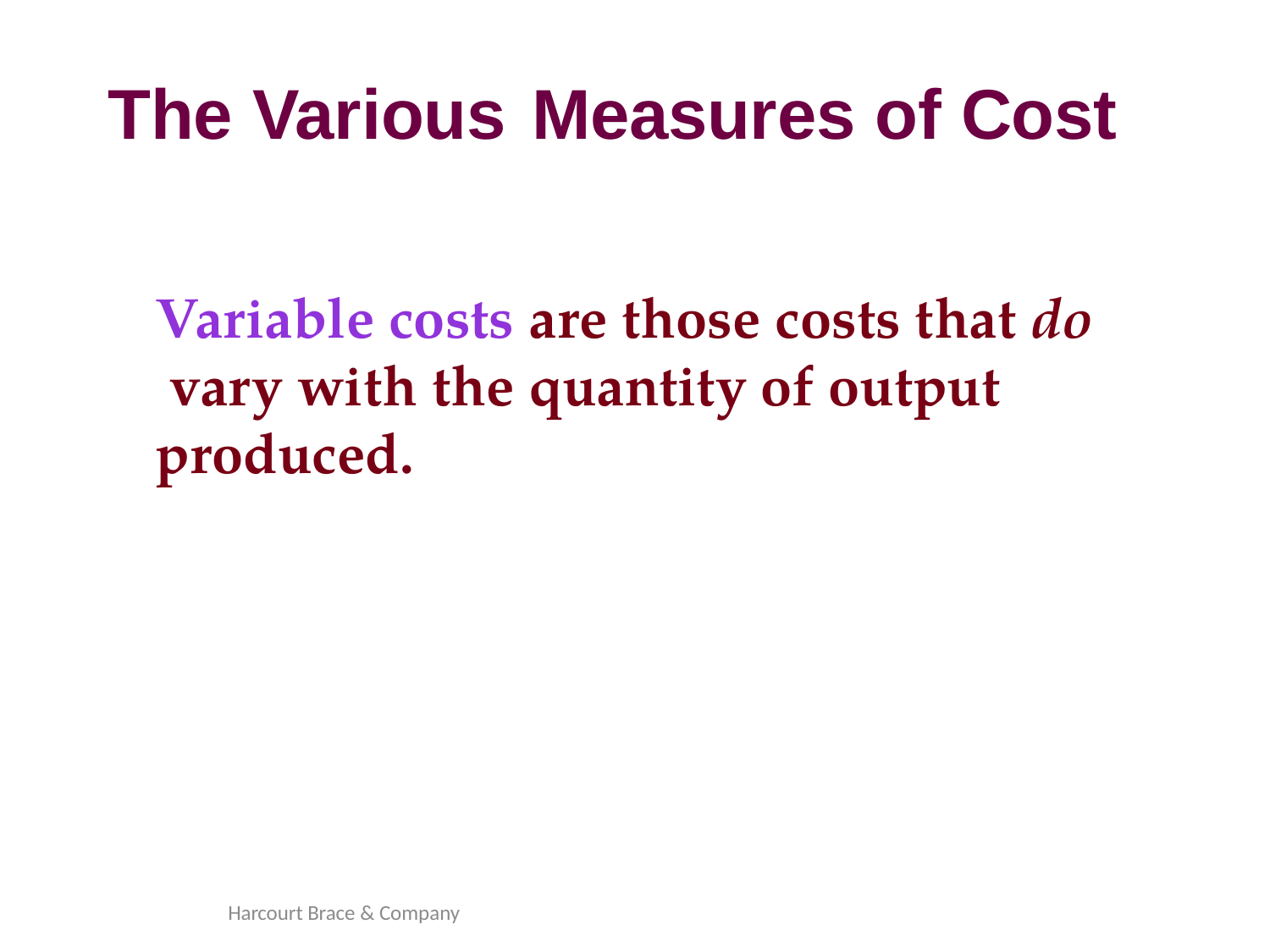

The Various	Measures of Cost
Variable costs are those costs that do  vary with the quantity of output  produced.
Harcourt Brace & Company